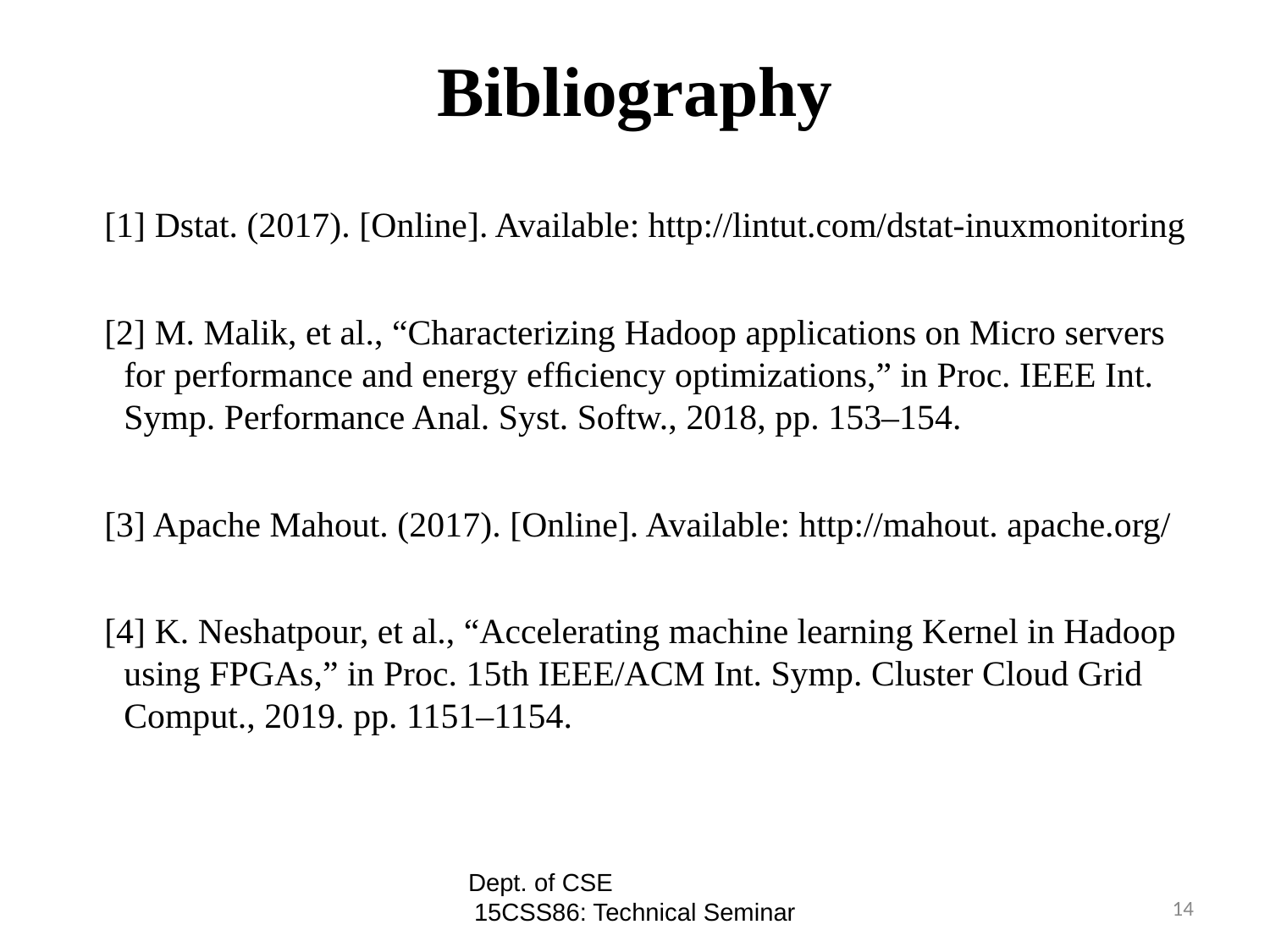

# Bibliography
[1] Dstat. (2017). [Online]. Available: http://lintut.com/dstat-inuxmonitoring

[2] M. Malik, et al., “Characterizing Hadoop applications on Micro servers for performance and energy efﬁciency optimizations,” in Proc. IEEE Int. Symp. Performance Anal. Syst. Softw., 2018, pp. 153–154.

[3] Apache Mahout. (2017). [Online]. Available: http://mahout. apache.org/

[4] K. Neshatpour, et al., “Accelerating machine learning Kernel in Hadoop using FPGAs,” in Proc. 15th IEEE/ACM Int. Symp. Cluster Cloud Grid Comput., 2019. pp. 1151–1154.
Dept. of CSE                            15CSS86: Technical Seminar
14